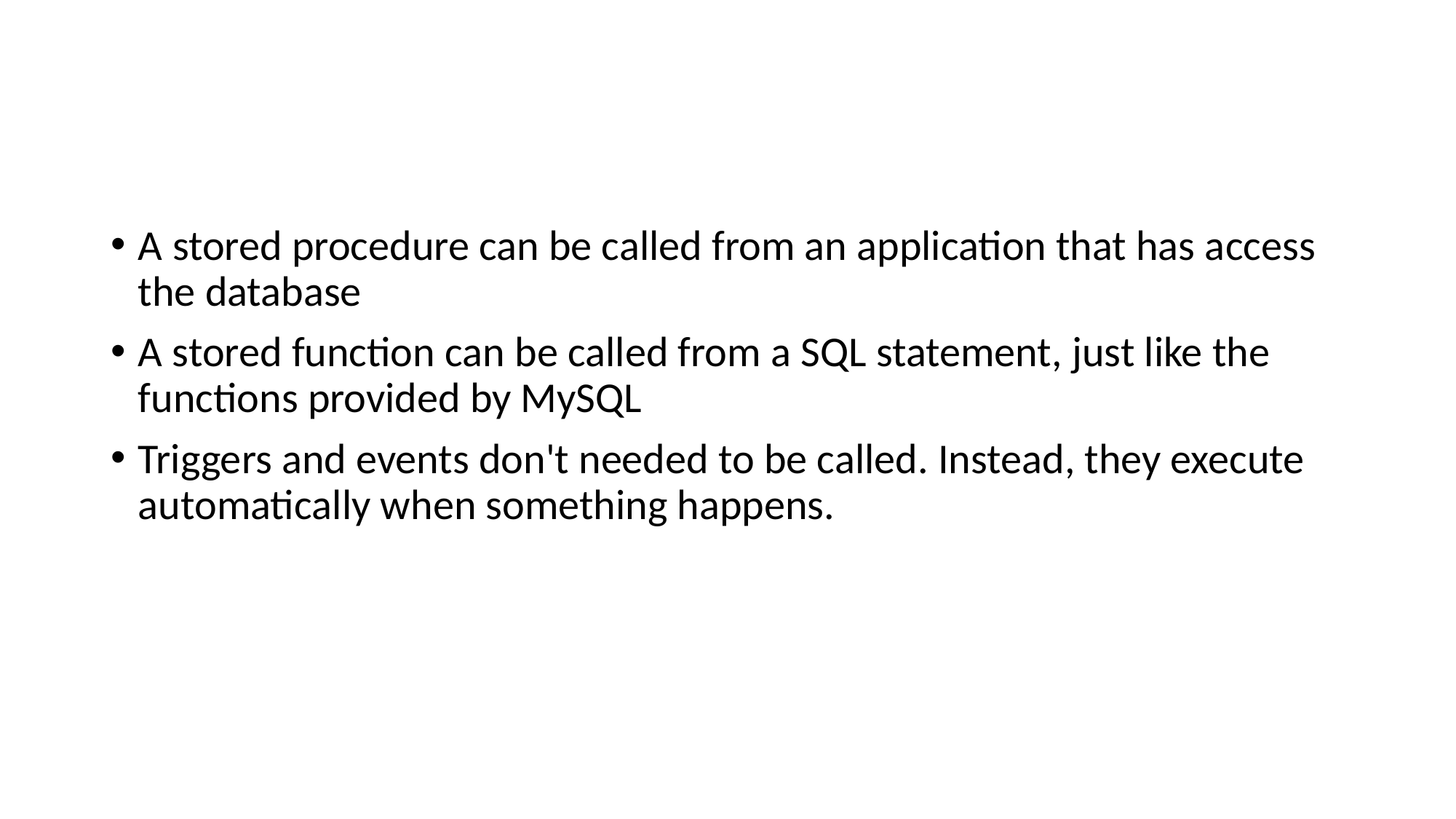

A stored procedure can be called from an application that has access the database
A stored function can be called from a SQL statement, just like the functions provided by MySQL
Triggers and events don't needed to be called. Instead, they execute automatically when something happens.